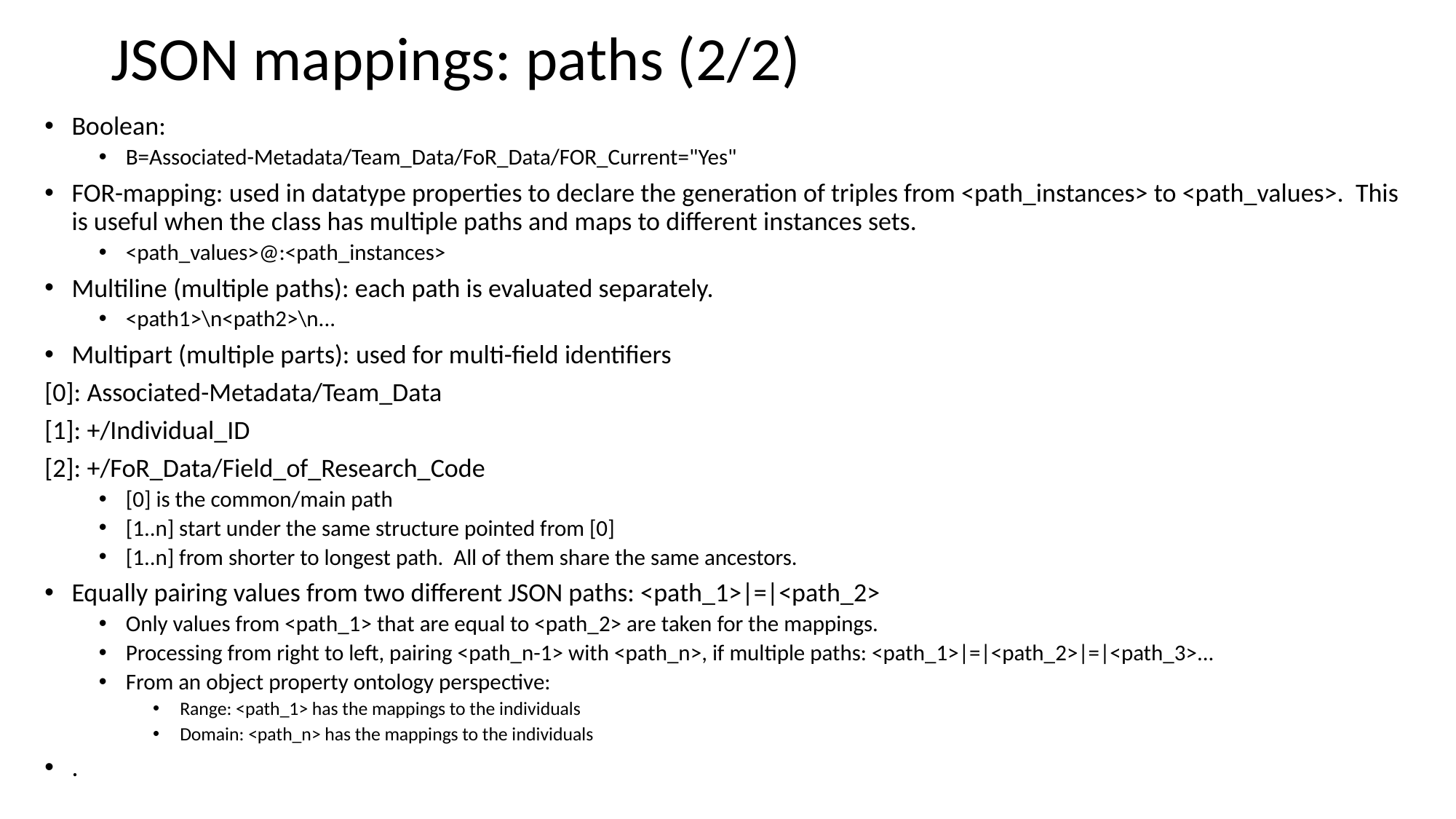

# JSON mappings: paths (2/2)
Boolean:
B=Associated-Metadata/Team_Data/FoR_Data/FOR_Current="Yes"
FOR-mapping: used in datatype properties to declare the generation of triples from <path_instances> to <path_values>.  This is useful when the class has multiple paths and maps to different instances sets.
<path_values>@:<path_instances>
Multiline (multiple paths): each path is evaluated separately.
<path1>\n<path2>\n...
Multipart (multiple parts): used for multi-field identifiers
[0]: Associated-Metadata/Team_Data
[1]: +/Individual_ID
[2]: +/FoR_Data/Field_of_Research_Code
[0] is the common/main path
[1..n] start under the same structure pointed from [0]
[1..n] from shorter to longest path.  All of them share the same ancestors.
Equally pairing values from two different JSON paths: <path_1>|=|<path_2>
Only values from <path_1> that are equal to <path_2> are taken for the mappings.
Processing from right to left, pairing <path_n-1> with <path_n>, if multiple paths: <path_1>|=|<path_2>|=|<path_3>...
From an object property ontology perspective:
Range: <path_1> has the mappings to the individuals
Domain: <path_n> has the mappings to the individuals
.